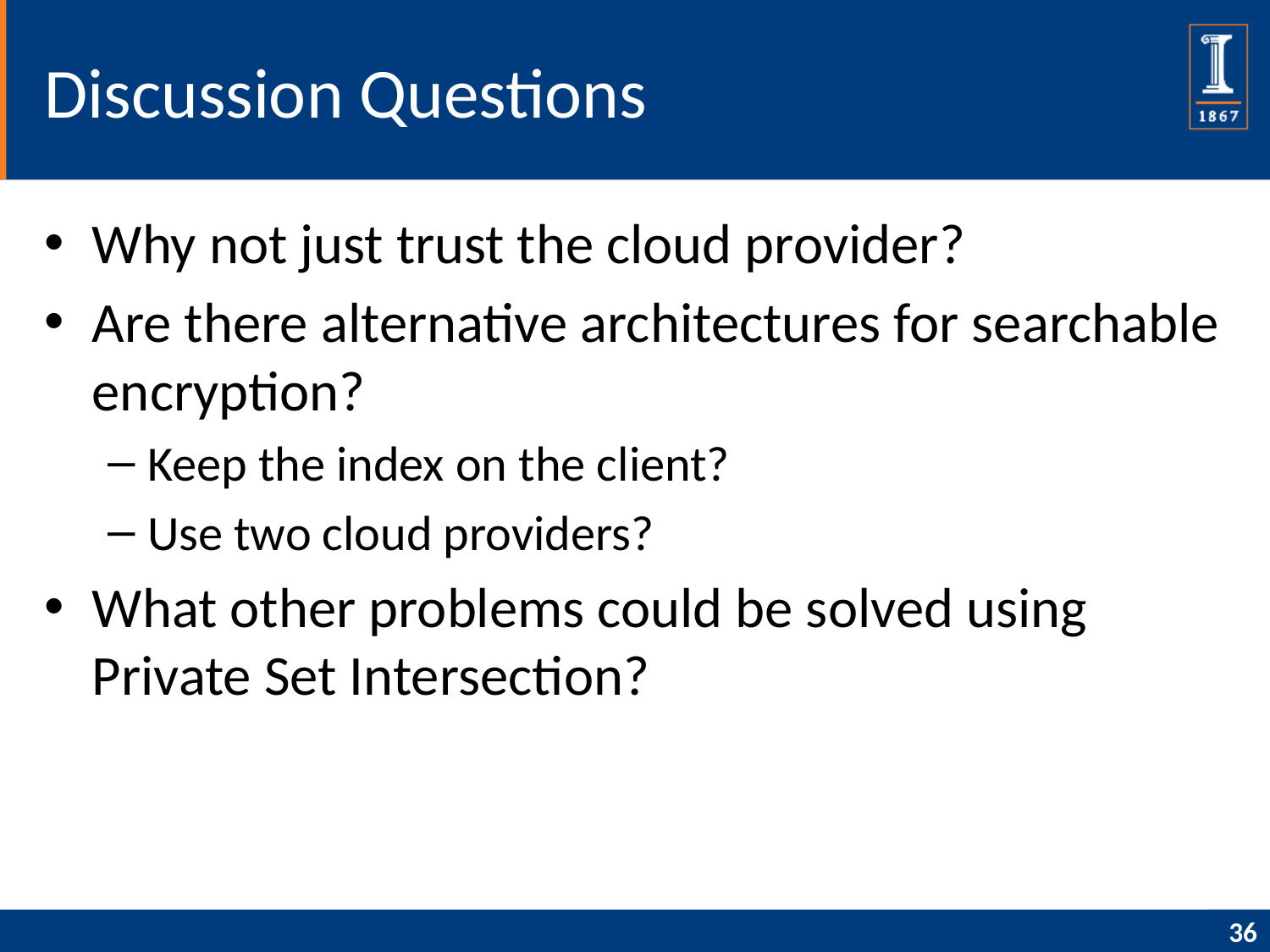

# Discussion Questions
Why not just trust the cloud provider?
Are there alternative architectures for searchable encryption?
Keep the index on the client?
Use two cloud providers?
What other problems could be solved using Private Set Intersection?
36